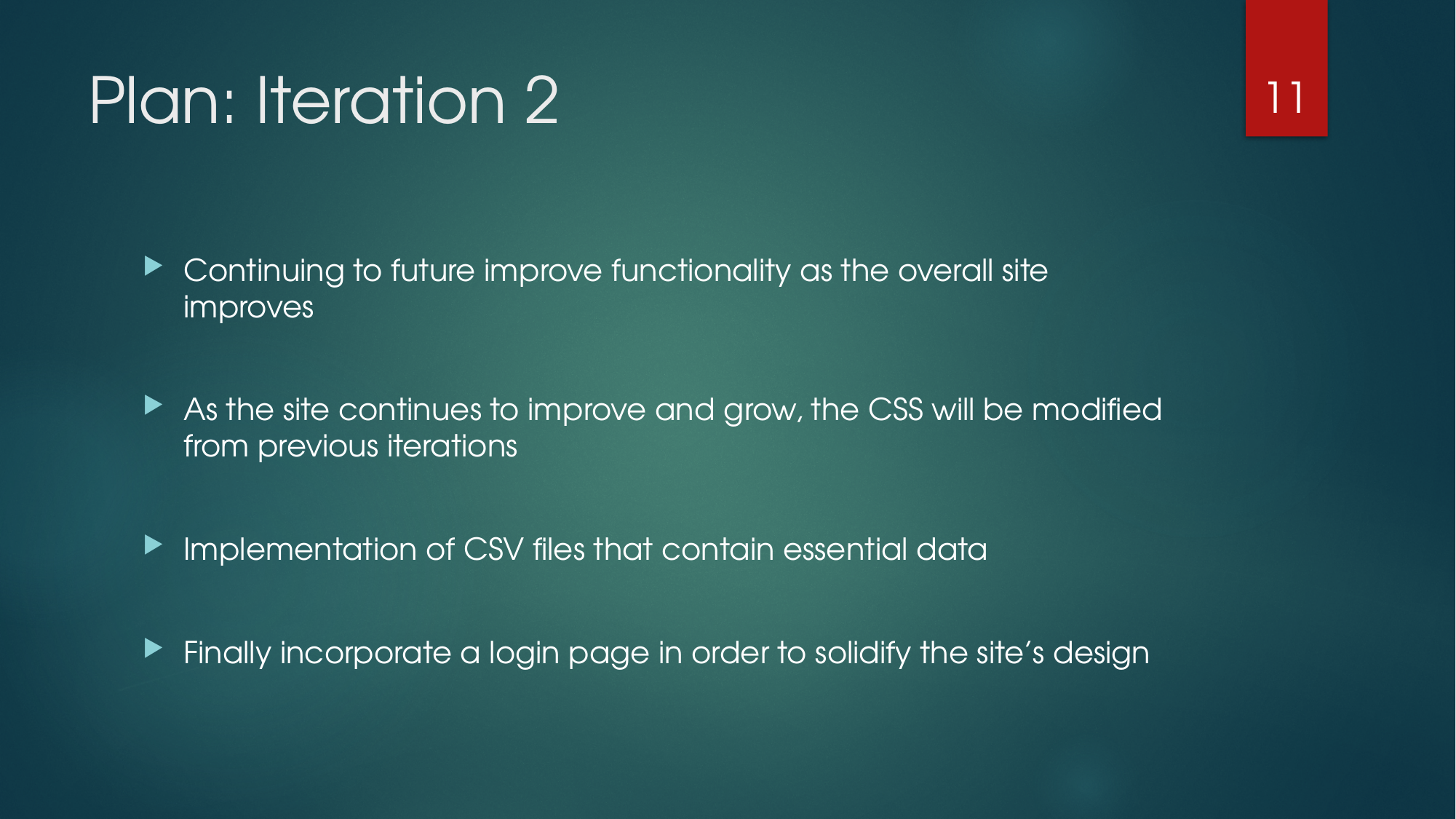

11
# Plan: Iteration 2
Continuing to future improve functionality as the overall site improves

As the site continues to improve and grow, the CSS will be modified from previous iterations

Implementation of CSV files that contain essential data

Finally incorporate a login page in order to solidify the site’s design